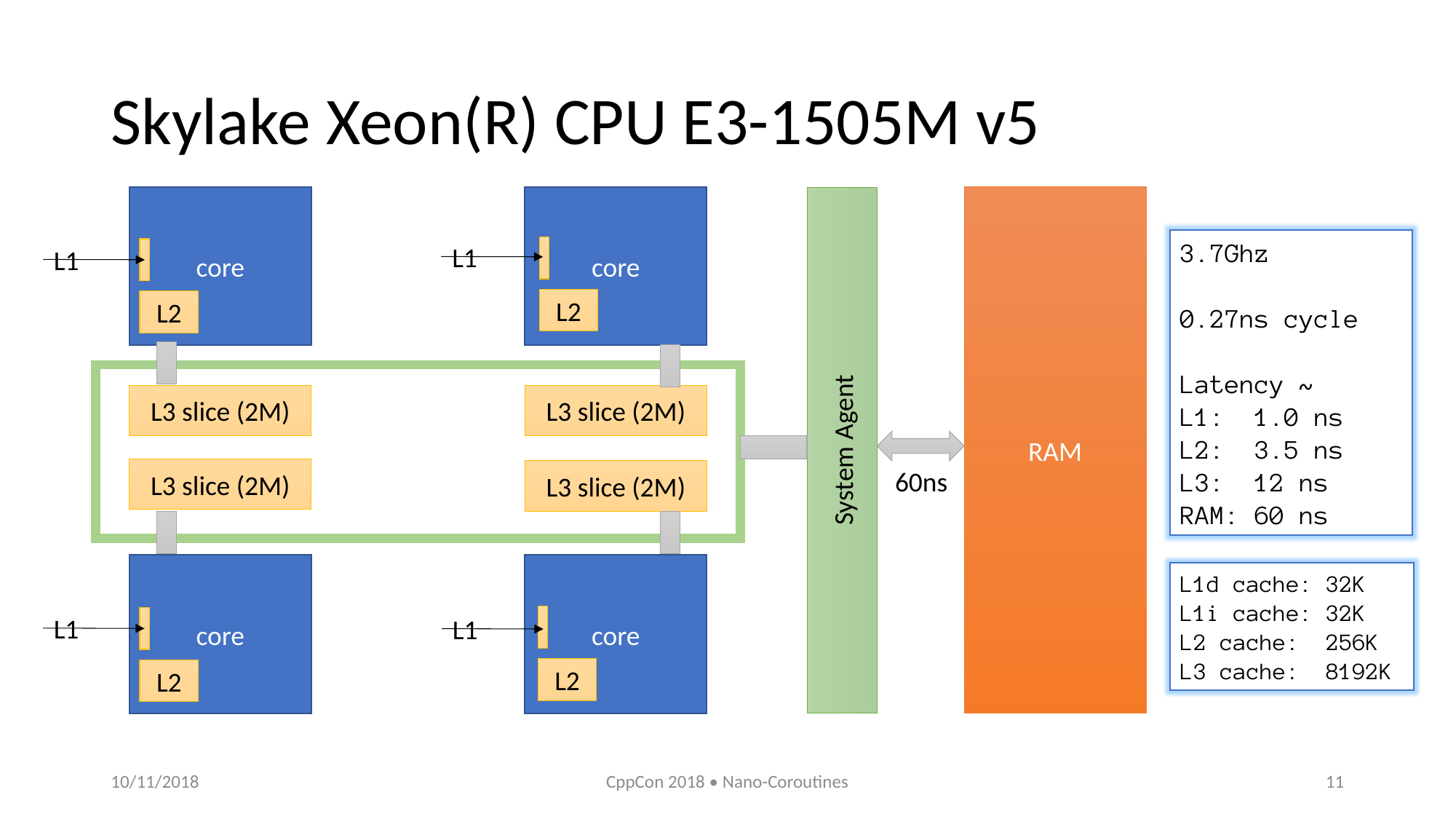

# Skylake Xeon(R) CPU E3-1505M v5
RAM
core
core
3.7Ghz

0.27ns cycle

Latency ~
L1:  1.0 ns
L2:  3.5 ns
L3:  12 ns
RAM: 60 ns
L1

L1

L2
L2

L3 slice (2M)
L3 slice (2M)
System Agent

L3 slice (2M)
60ns
L3 slice (2M)

core
core
L1d cache: 32K
L1i cache: 32K
L2 cache:  256K
L3 cache:  8192K

L2
L1
L1

L2
10/11/2018
CppCon 2018 • Nano-Coroutines
11